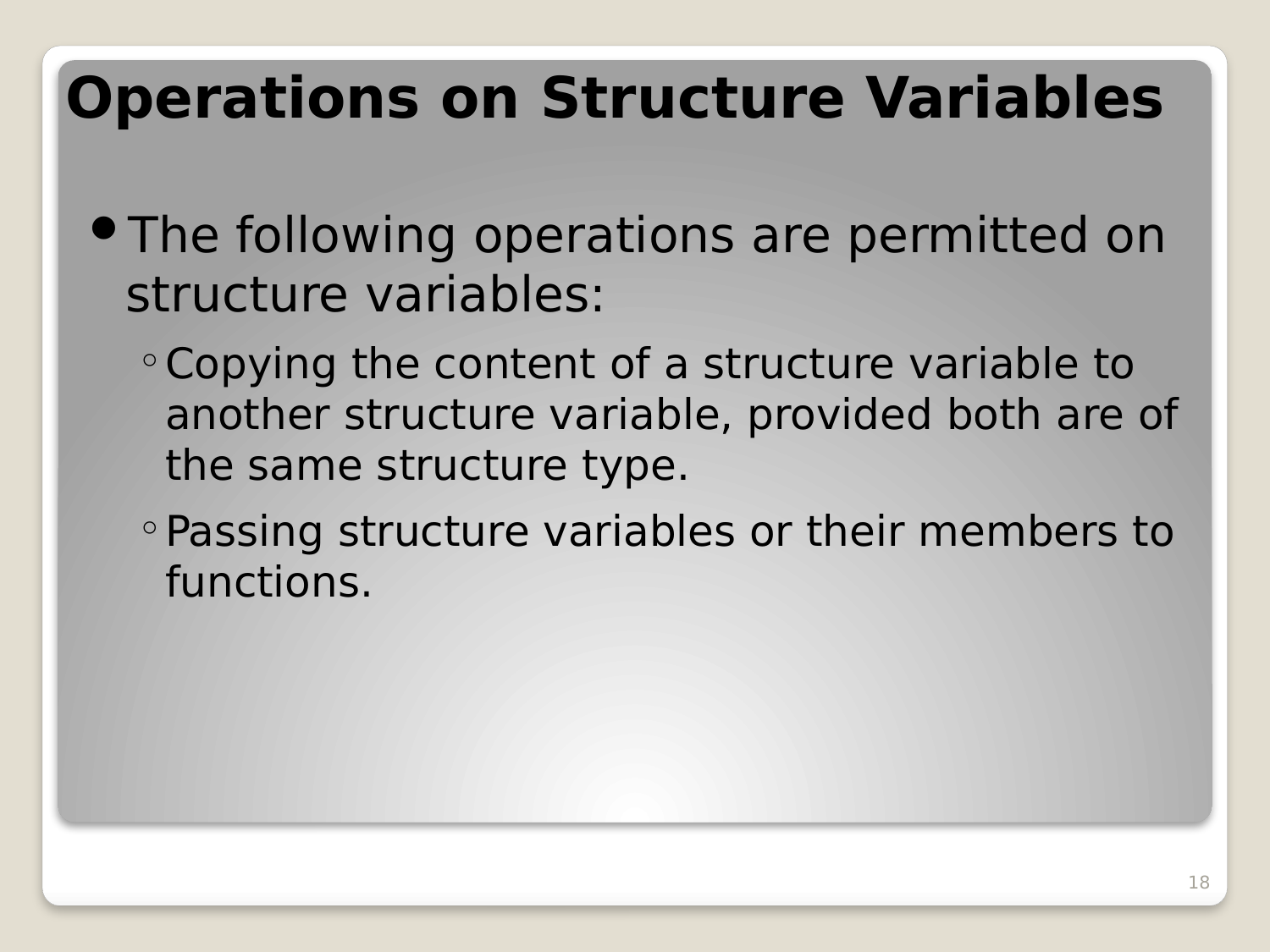

# Operations on Structure Variables
The following operations are permitted on structure variables:
Copying the content of a structure variable to another structure variable, provided both are of the same structure type.
Passing structure variables or their members to functions.

18